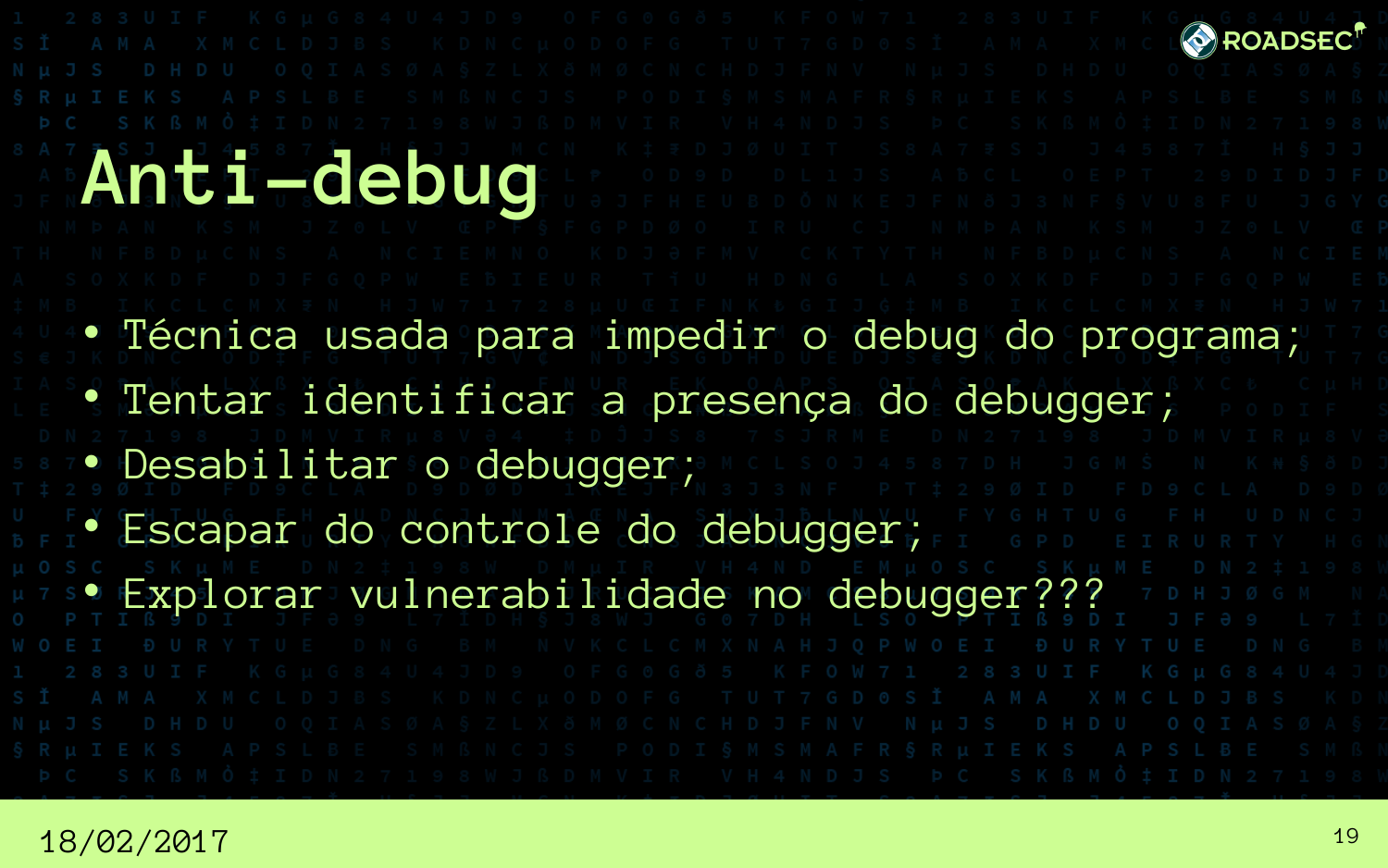

# Anti-debug
 Técnica usada para impedir o debug do programa;
 Tentar identificar a presença do debugger;
 Desabilitar o debugger;
 Escapar do controle do debugger;
 Explorar vulnerabilidade no debugger???
18/02/2017
19